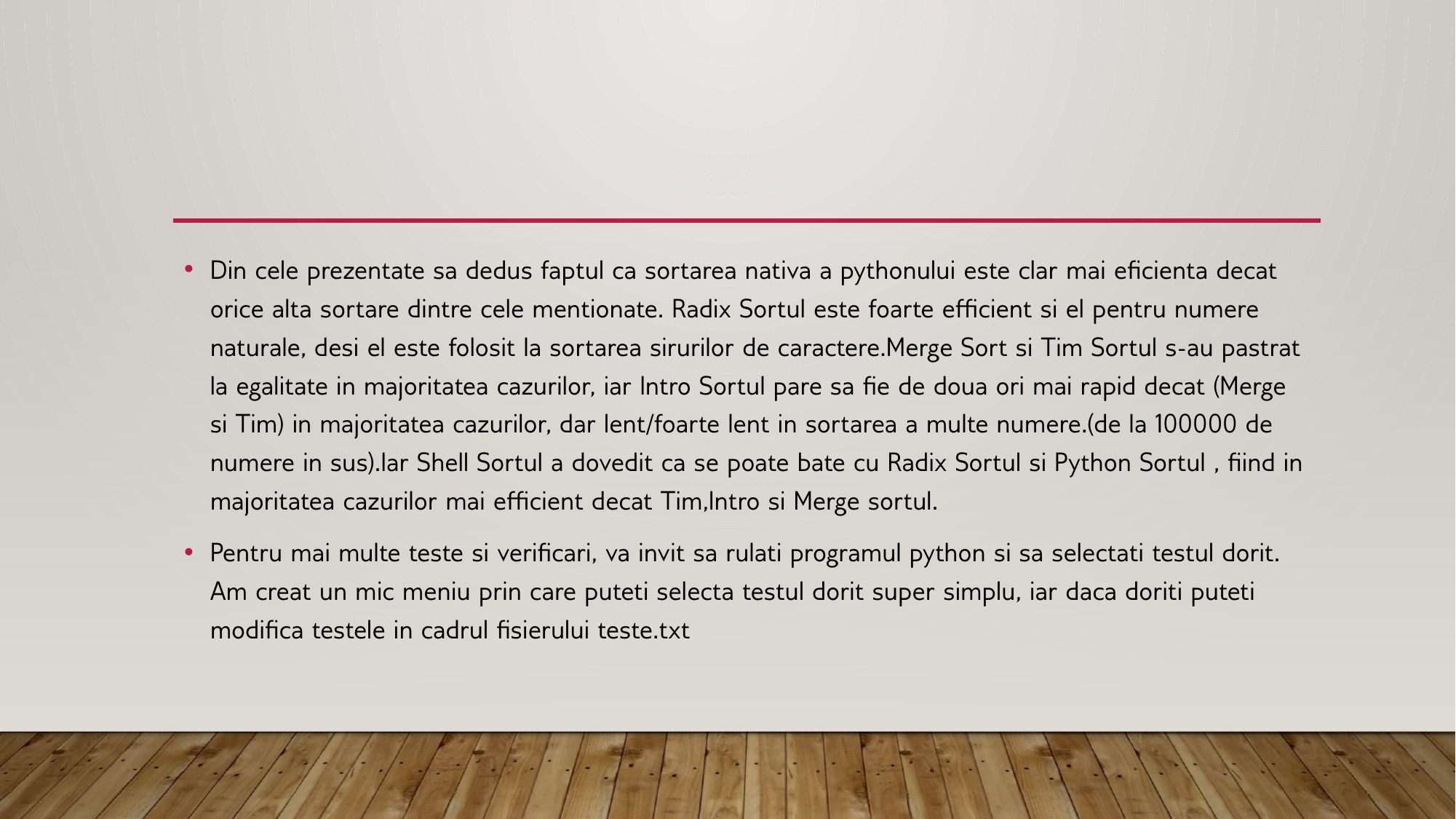

#
Din cele prezentate sa dedus faptul ca sortarea nativa a pythonului este clar mai eficienta decat orice alta sortare dintre cele mentionate. Radix Sortul este foarte efficient si el pentru numere naturale, desi el este folosit la sortarea sirurilor de caractere.Merge Sort si Tim Sortul s-au pastrat la egalitate in majoritatea cazurilor, iar Intro Sortul pare sa fie de doua ori mai rapid decat (Merge si Tim) in majoritatea cazurilor, dar lent/foarte lent in sortarea a multe numere.(de la 100000 de numere in sus).Iar Shell Sortul a dovedit ca se poate bate cu Radix Sortul si Python Sortul , fiind in majoritatea cazurilor mai efficient decat Tim,Intro si Merge sortul.
Pentru mai multe teste si verificari, va invit sa rulati programul python si sa selectati testul dorit. Am creat un mic meniu prin care puteti selecta testul dorit super simplu, iar daca doriti puteti modifica testele in cadrul fisierului teste.txt